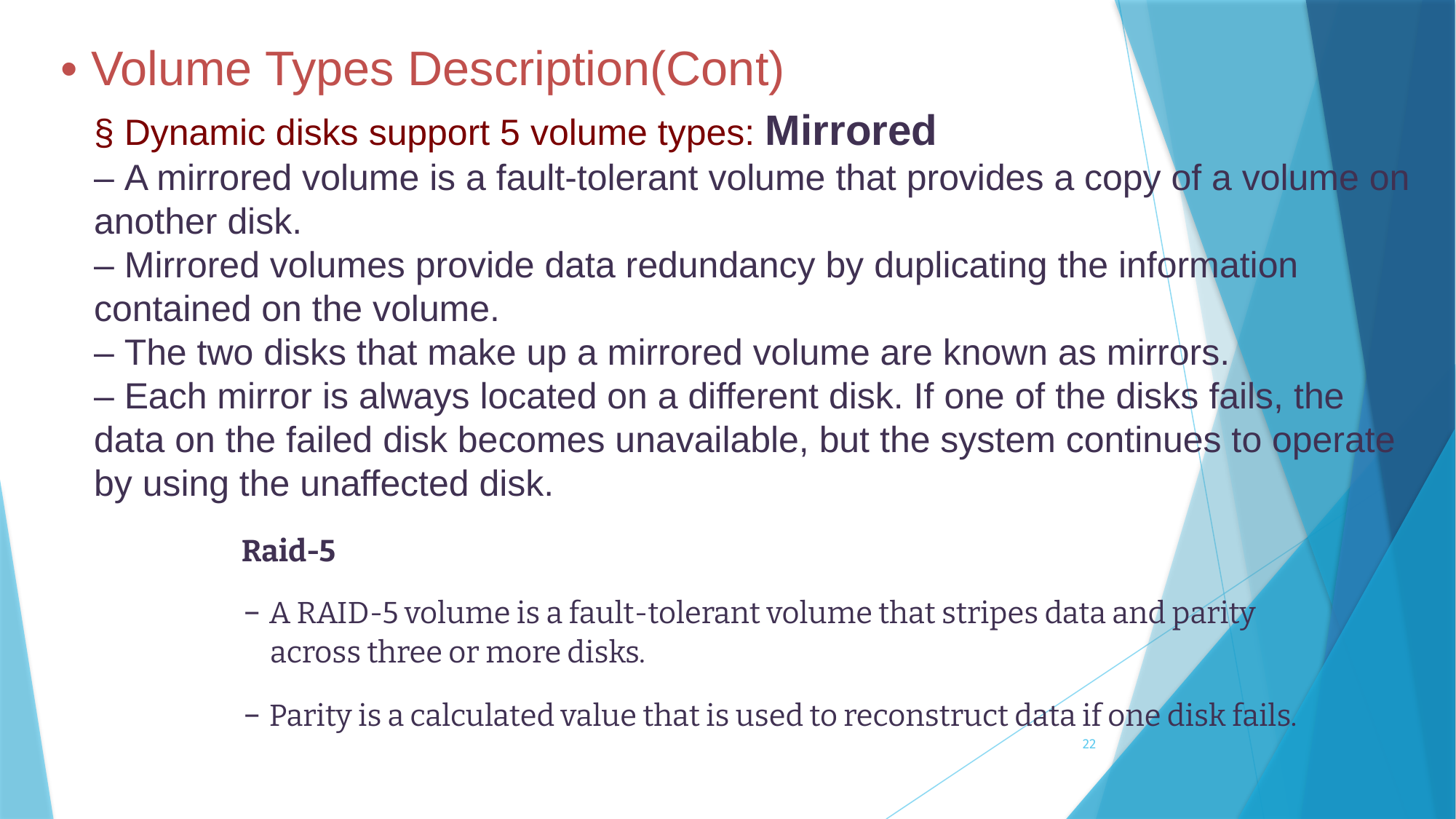

• Volume Types Description(Cont)

§ Dynamic disks support 5 volume types: Mirrored
‒ A mirrored volume is a fault-tolerant volume that provides a copy of a volume on another disk.
‒ Mirrored volumes provide data redundancy by duplicating the information contained on the volume.
‒ The two disks that make up a mirrored volume are known as mirrors.
‒ Each mirror is always located on a different disk. If one of the disks fails, the data on the failed disk becomes unavailable, but the system continues to operate by using the unaffected disk.
Raid-5
‒ A RAID-5 volume is a fault-tolerant volume that stripes data and parity across three or more disks.
‒ Parity is a calculated value that is used to reconstruct data if one disk fails.
22